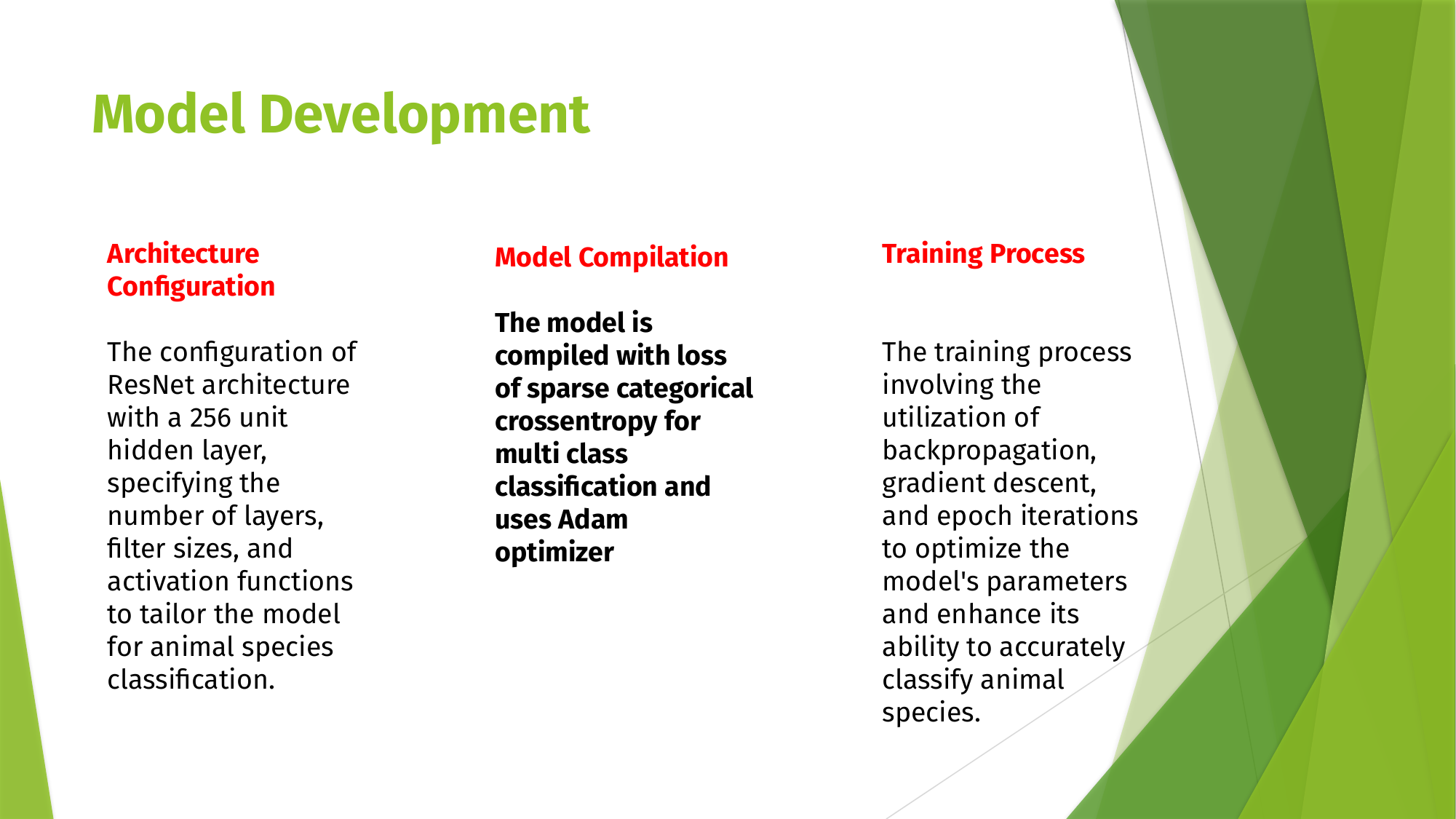

# Model Development
Architecture Configuration

The configuration of ResNet architecture with a 256 unit hidden layer, specifying the number of layers, filter sizes, and activation functions to tailor the model for animal species classification.
Training Process

The training process involving the utilization of backpropagation, gradient descent, and epoch iterations to optimize the model's parameters and enhance its ability to accurately classify animal species.
Model Compilation

The model is compiled with loss of sparse categorical crossentropy for multi class classification and uses Adam optimizer